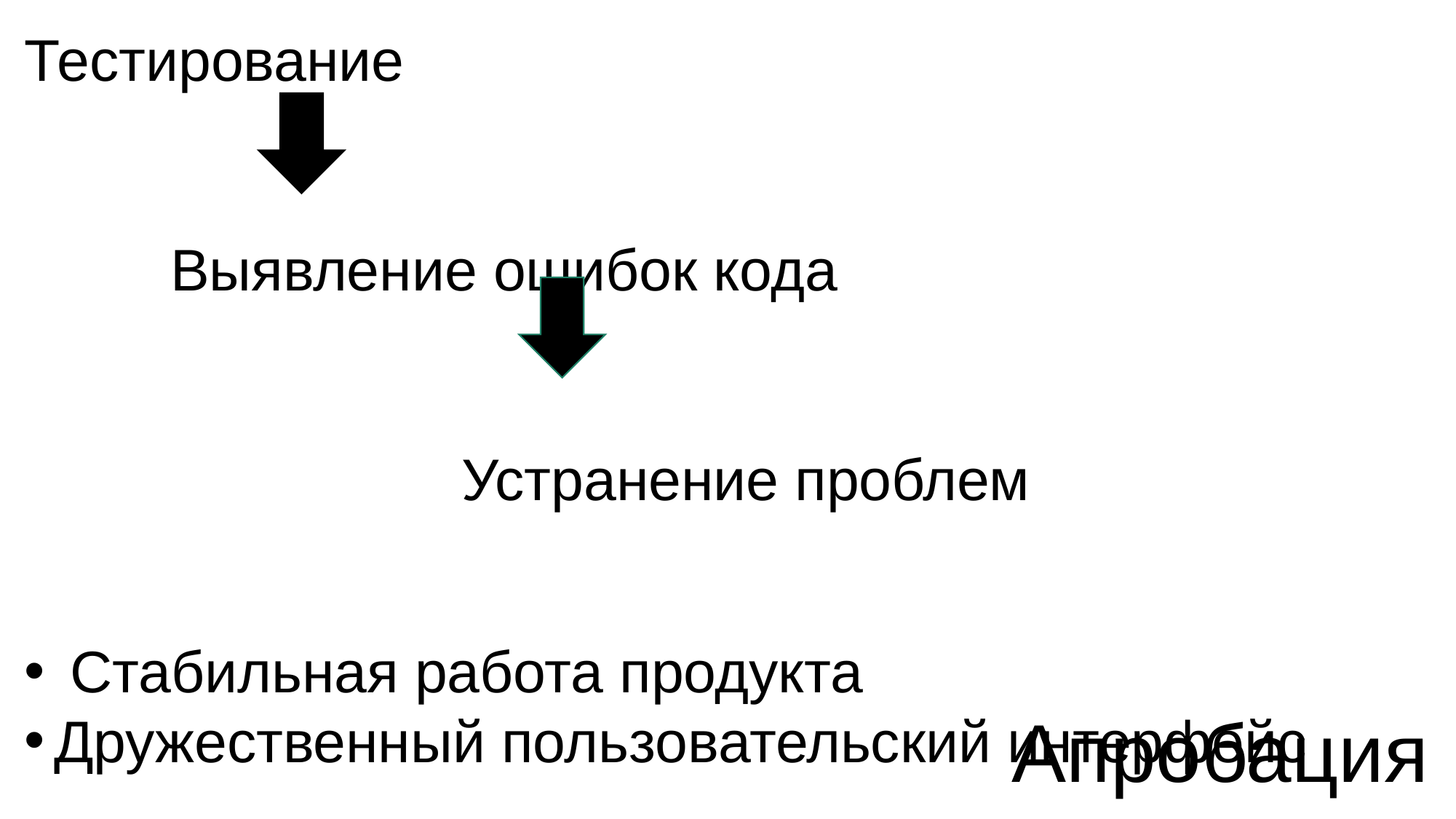

Тестирование

         Выявление ошибок кода

                           Устранение проблем

 Стабильная работа продукта
Дружественный пользовательский интерфейс

# Апробация